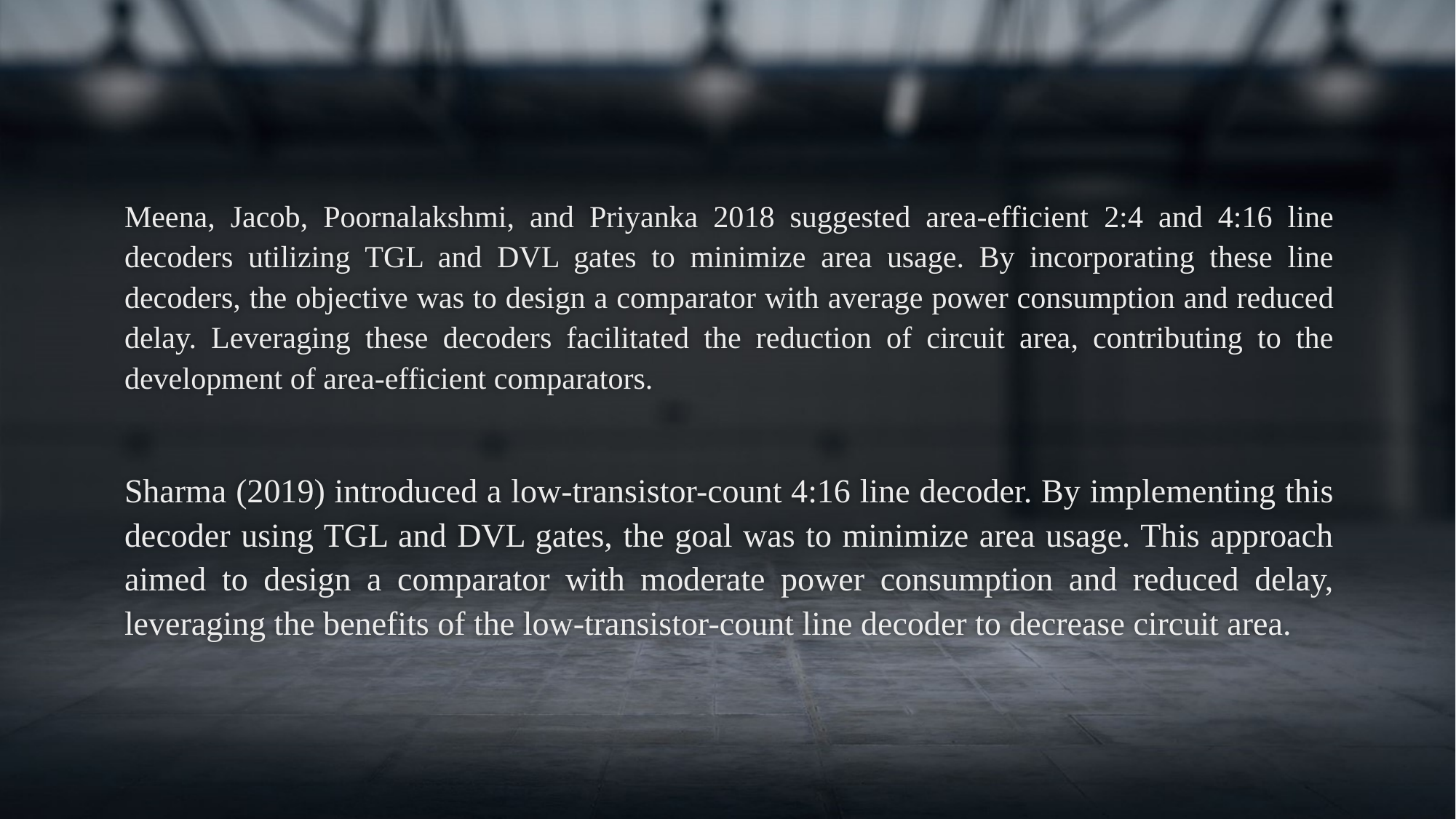

Meena, Jacob, Poornalakshmi, and Priyanka 2018 suggested area-efficient 2:4 and 4:16 line decoders utilizing TGL and DVL gates to minimize area usage. By incorporating these line decoders, the objective was to design a comparator with average power consumption and reduced delay. Leveraging these decoders facilitated the reduction of circuit area, contributing to the development of area-efficient comparators.

	Sharma (2019) introduced a low-transistor-count 4:16 line decoder. By implementing this decoder using TGL and DVL gates, the goal was to minimize area usage. This approach aimed to design a comparator with moderate power consumption and reduced delay, leveraging the benefits of the low-transistor-count line decoder to decrease circuit area.